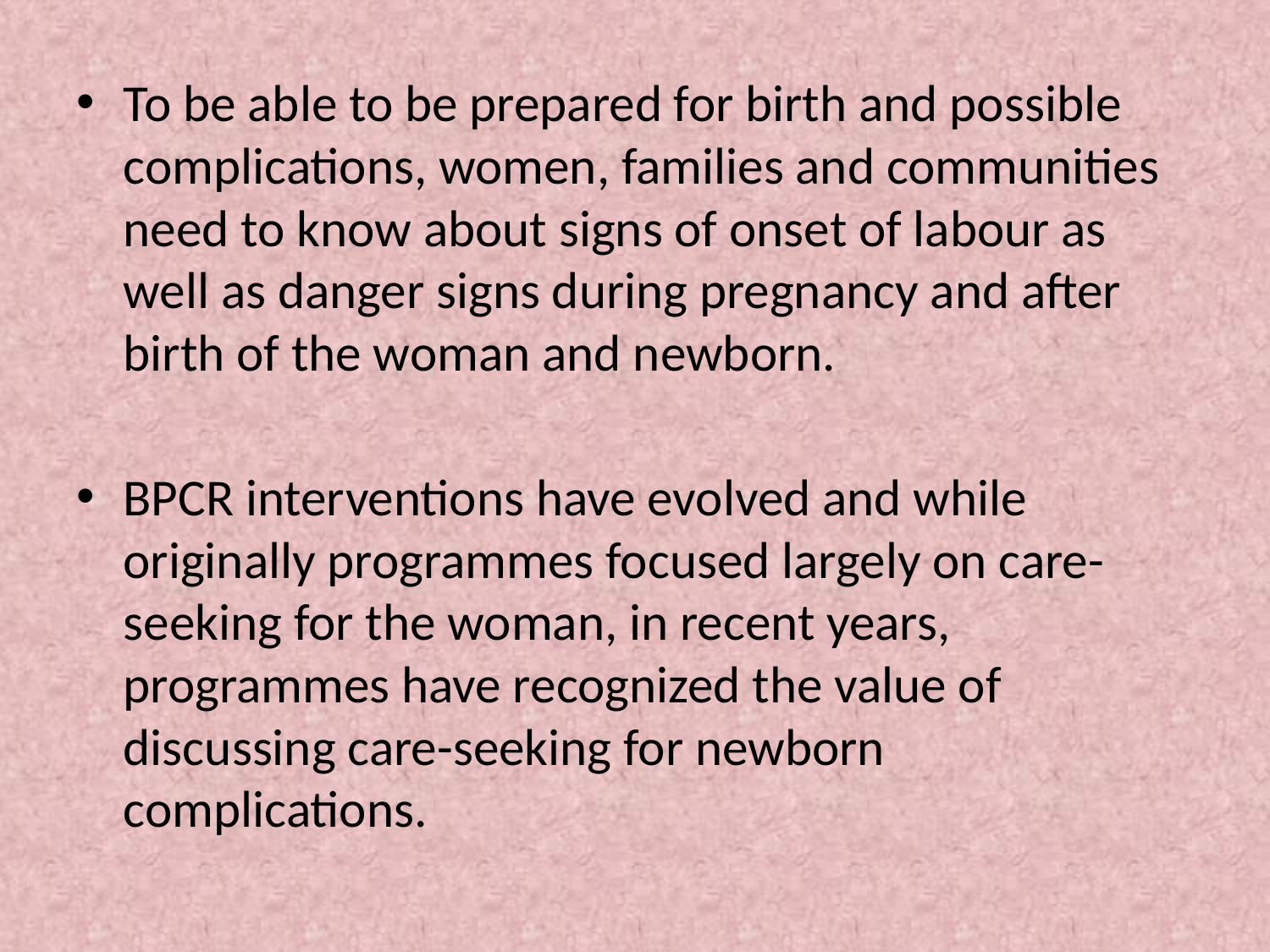

To be able to be prepared for birth and possible complications, women, families and communities need to know about signs of onset of labour as well as danger signs during pregnancy and after birth of the woman and newborn.

BPCR interventions have evolved and while originally programmes focused largely on care-seeking for the woman, in recent years, programmes have recognized the value of discussing care-seeking for newborn complications.